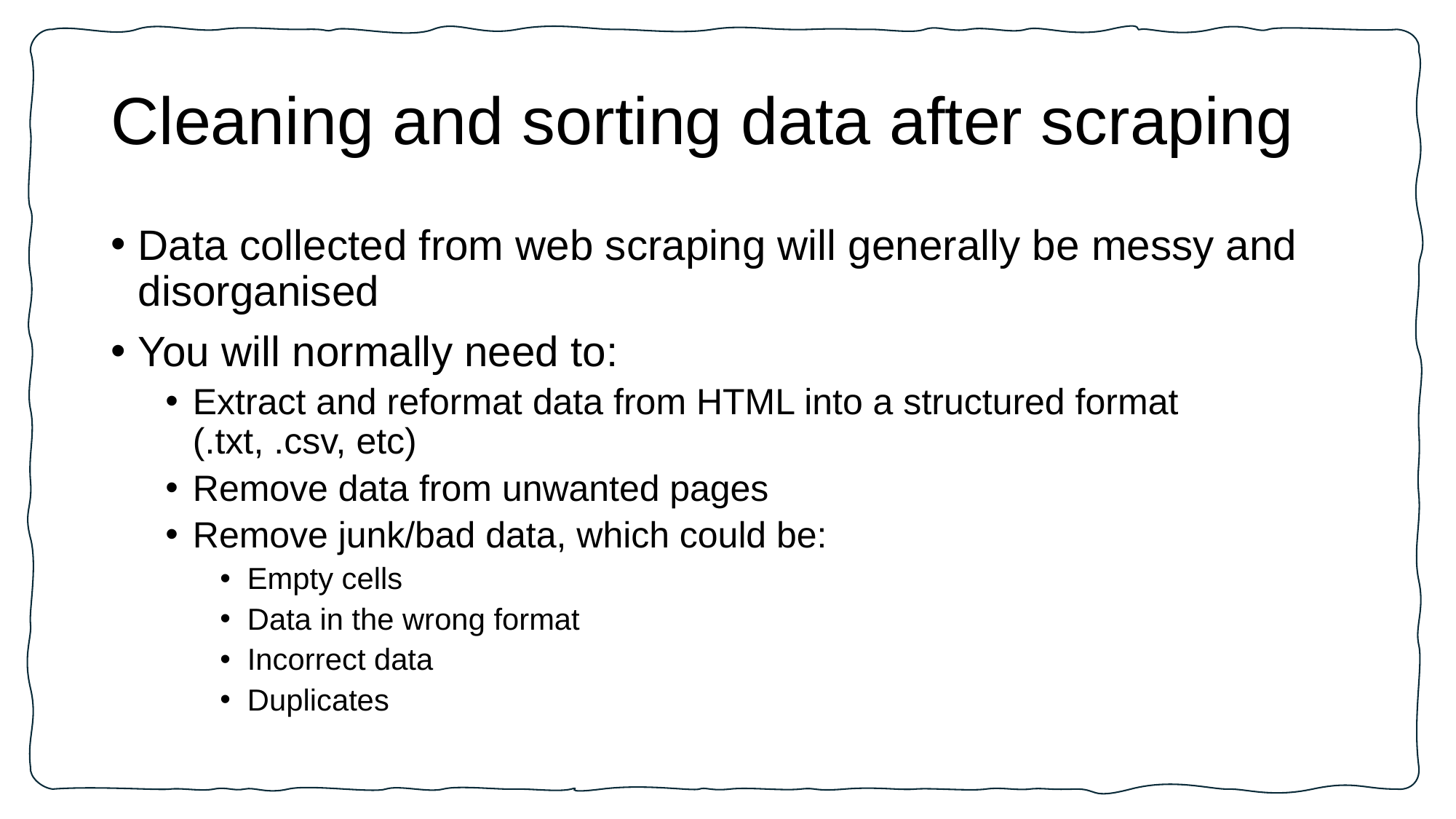

# Cleaning and sorting data after scraping
Data collected from web scraping will generally be messy and disorganised
You will normally need to:
Extract and reformat data from HTML into a structured format (.txt, .csv, etc)
Remove data from unwanted pages
Remove junk/bad data, which could be:
Empty cells
Data in the wrong format
Incorrect data
Duplicates